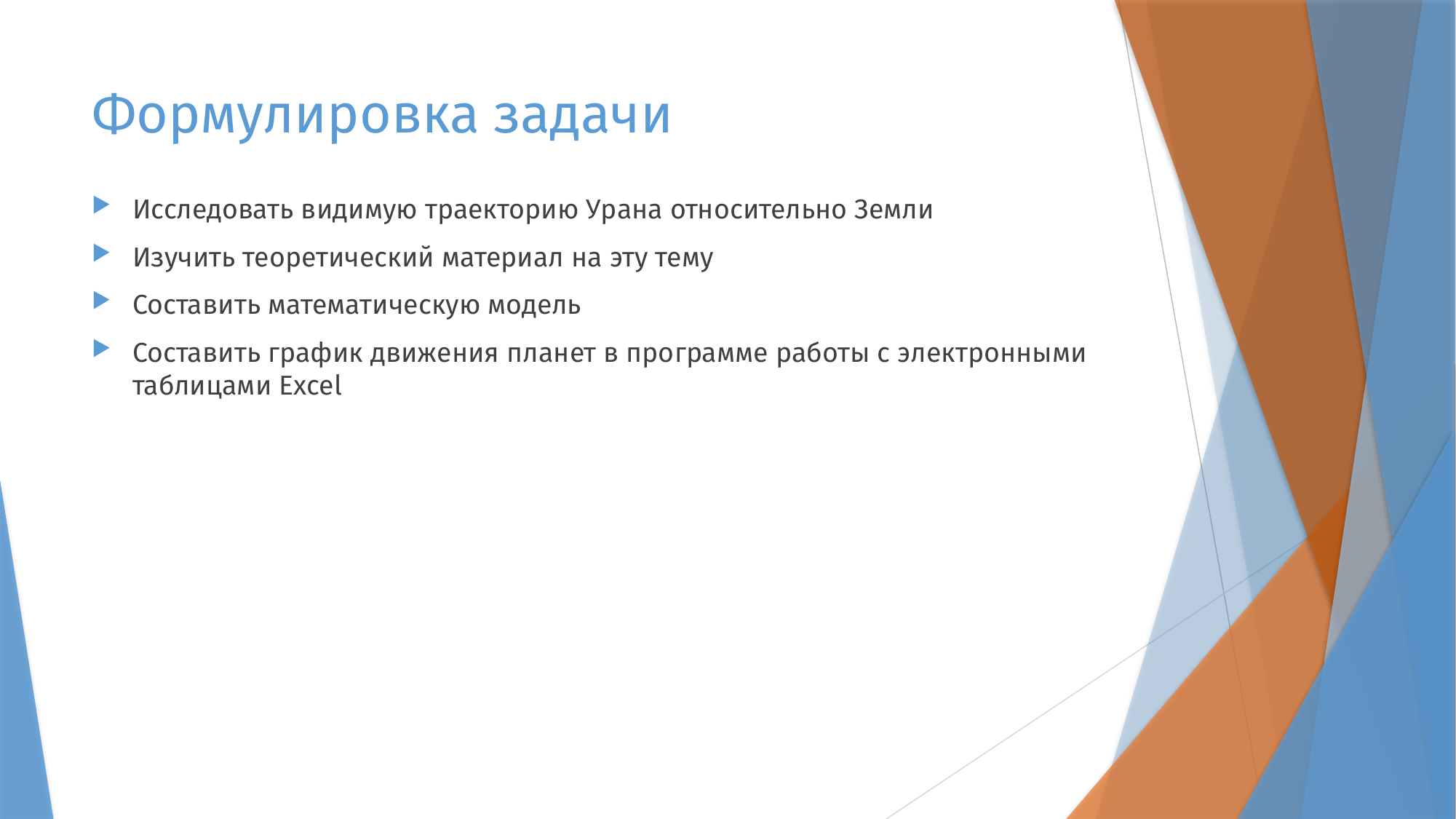

# Формулировка задачи
Исследовать видимую траекторию Урана относительно Земли
Изучить теоретический материал на эту тему
Составить математическую модель
Составить график движения планет в программе работы с электронными таблицами Excel